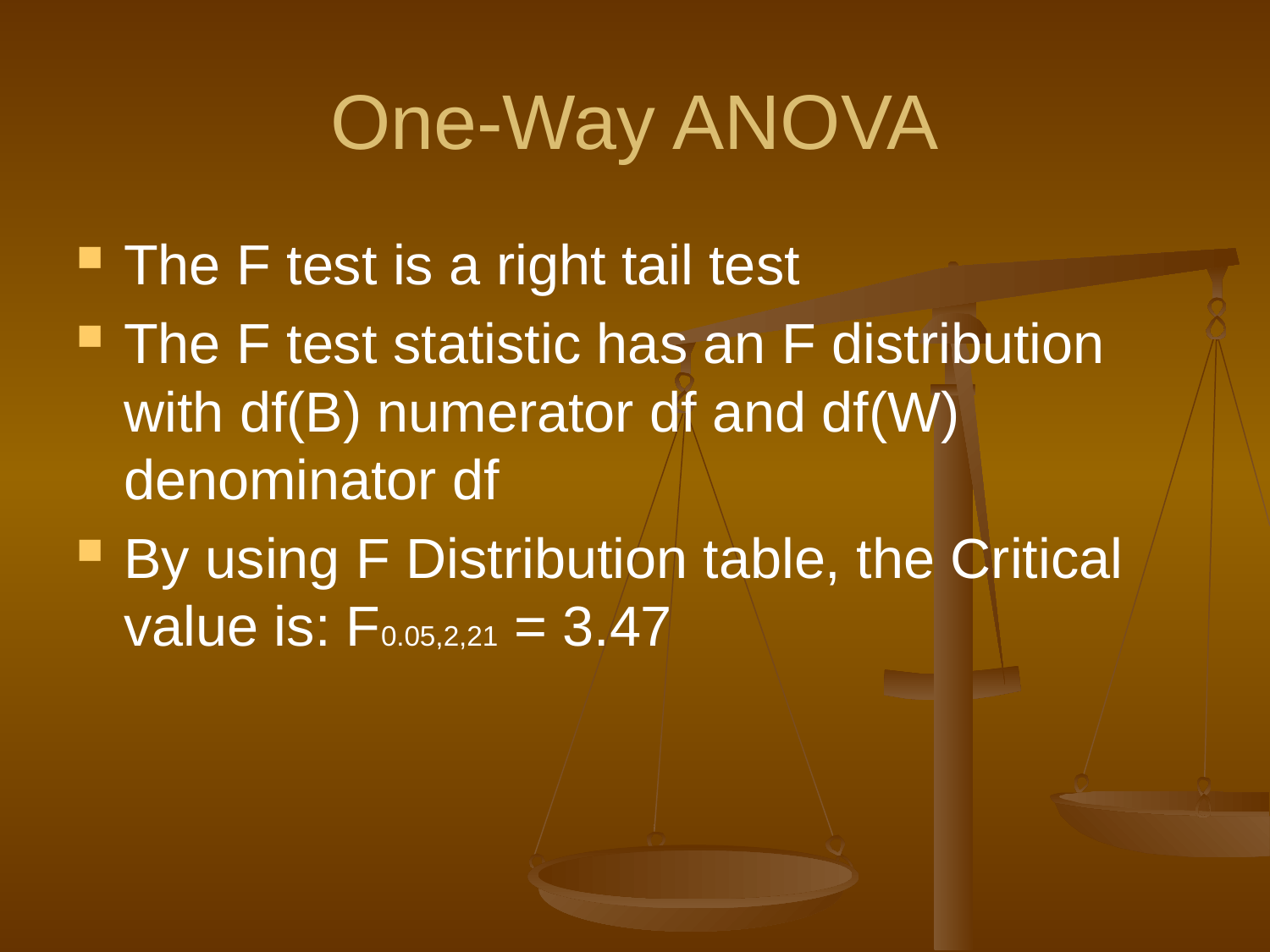

# One-Way ANOVA
The F test is a right tail test
The F test statistic has an F distribution with df(B) numerator df and df(W) denominator df
By using F Distribution table, the Critical value is: F0.05,2,21 = 3.47